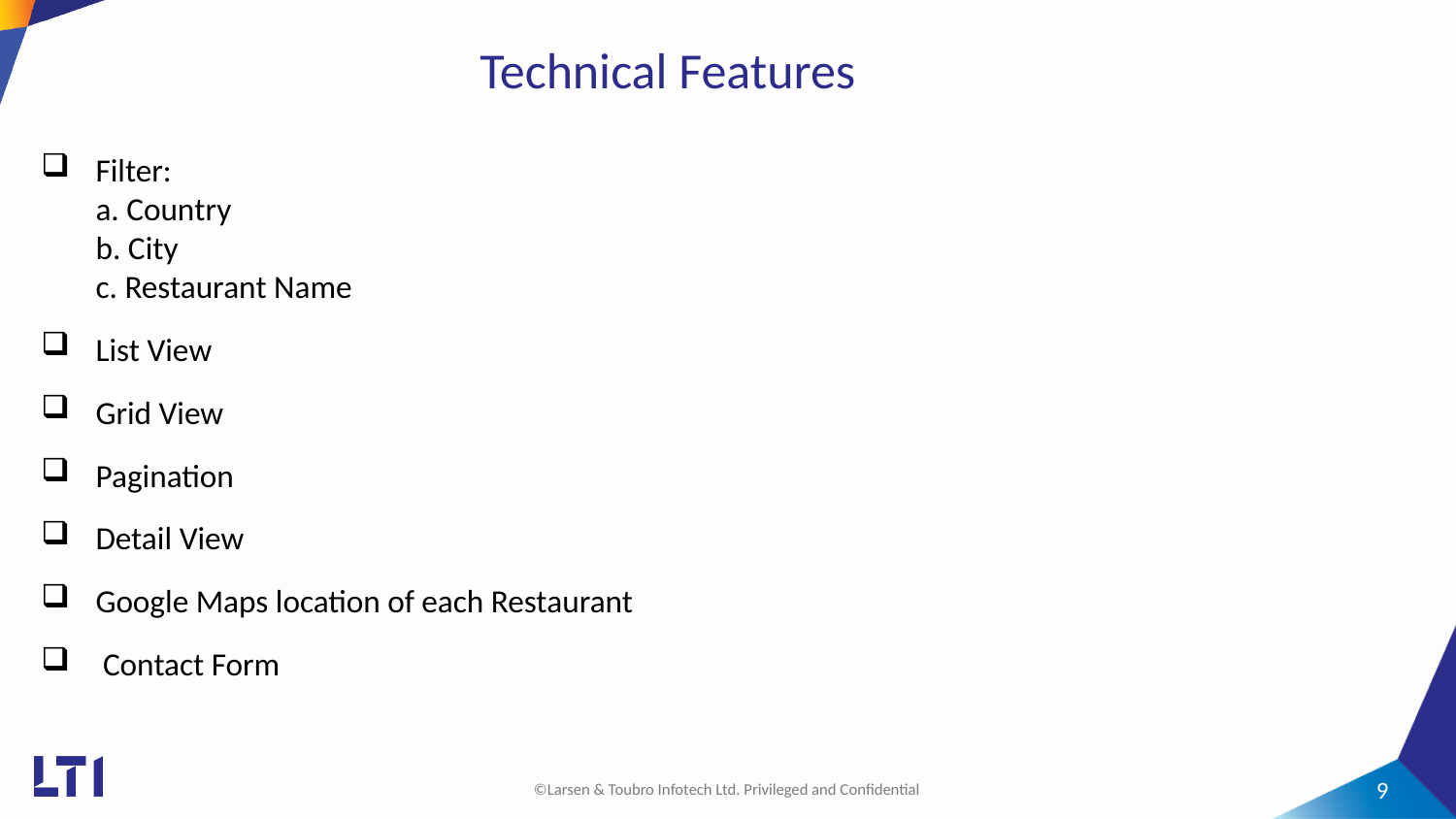

# Technical Features

Filter:
a. Country
b. City
c. Restaurant Name
List View
Grid View
Pagination
Detail View
Google Maps location of each Restaurant
 Contact Form